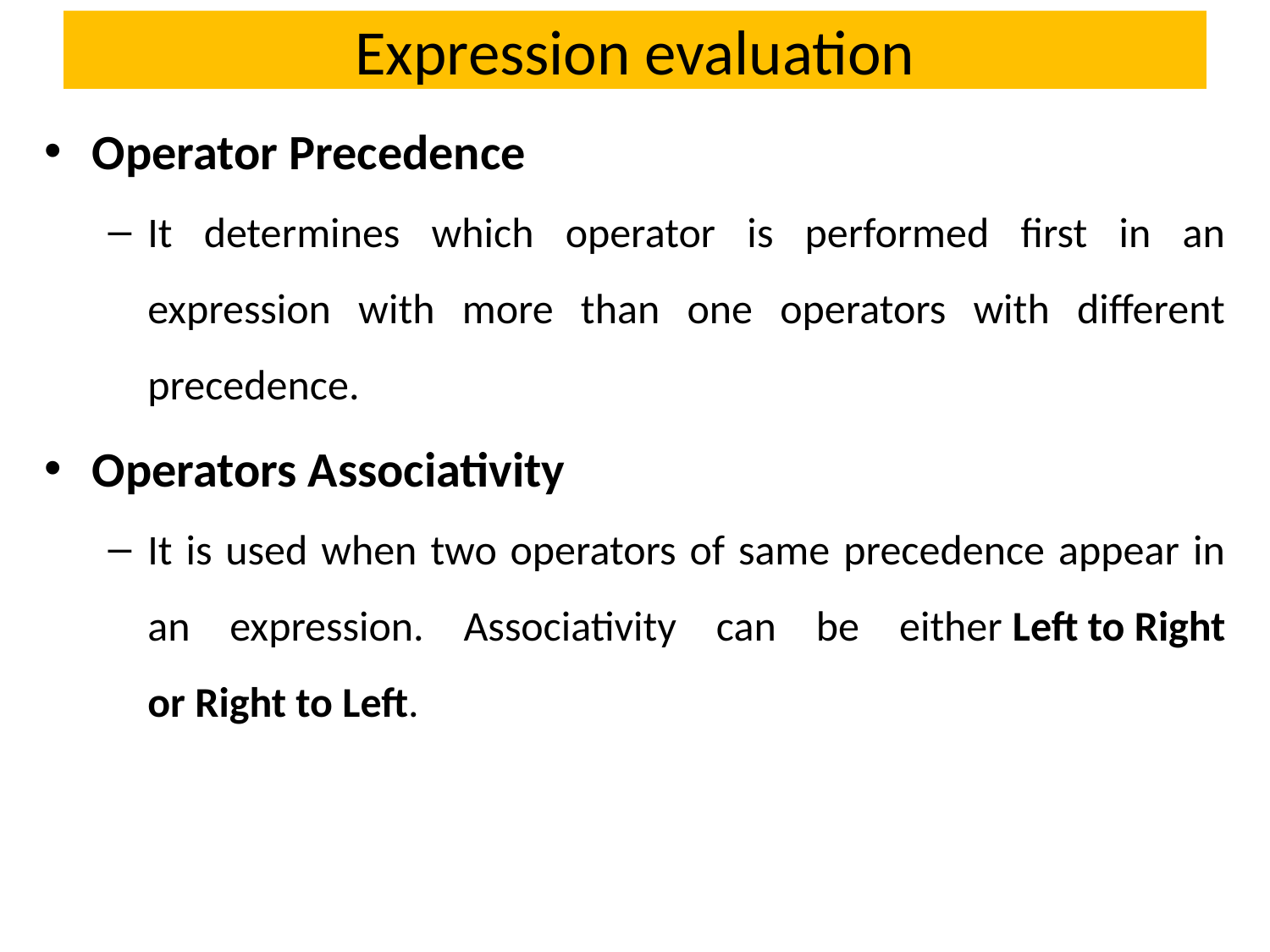

# Expression evaluation
Operator Precedence
It determines which operator is performed first in an expression with more than one operators with different precedence.
Operators Associativity
It is used when two operators of same precedence appear in an expression. Associativity can be either Left to Right or Right to Left.